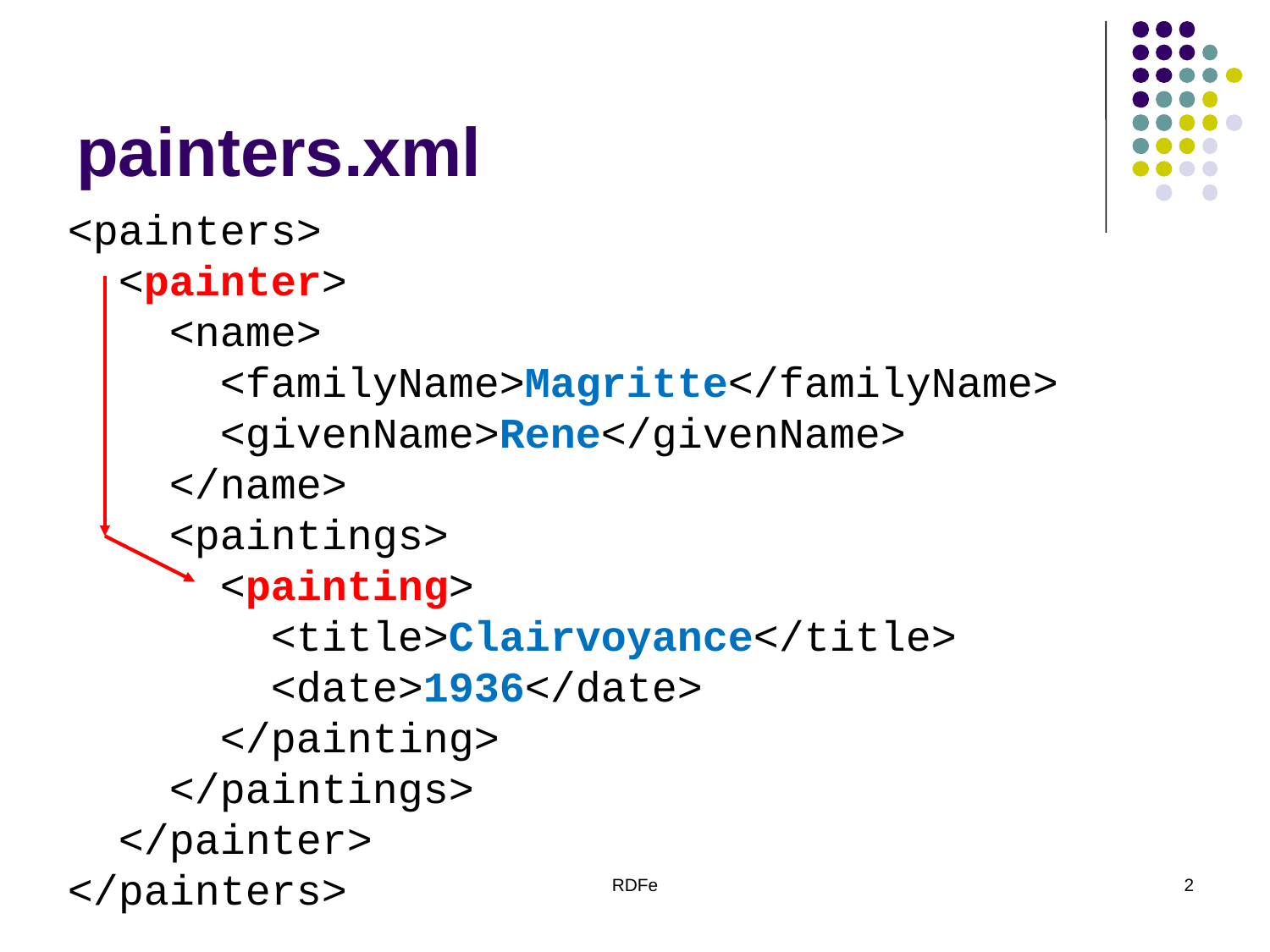

# painters.xml
<painters>
  <painter>
    <name>
      <familyName>Magritte</familyName>
      <givenName>Rene</givenName>
    </name>
    <paintings>
      <painting>
        <title>Clairvoyance</title>
        <date>1936</date>
      </painting>
    </paintings>
  </painter>
</painters>

RDFe
2